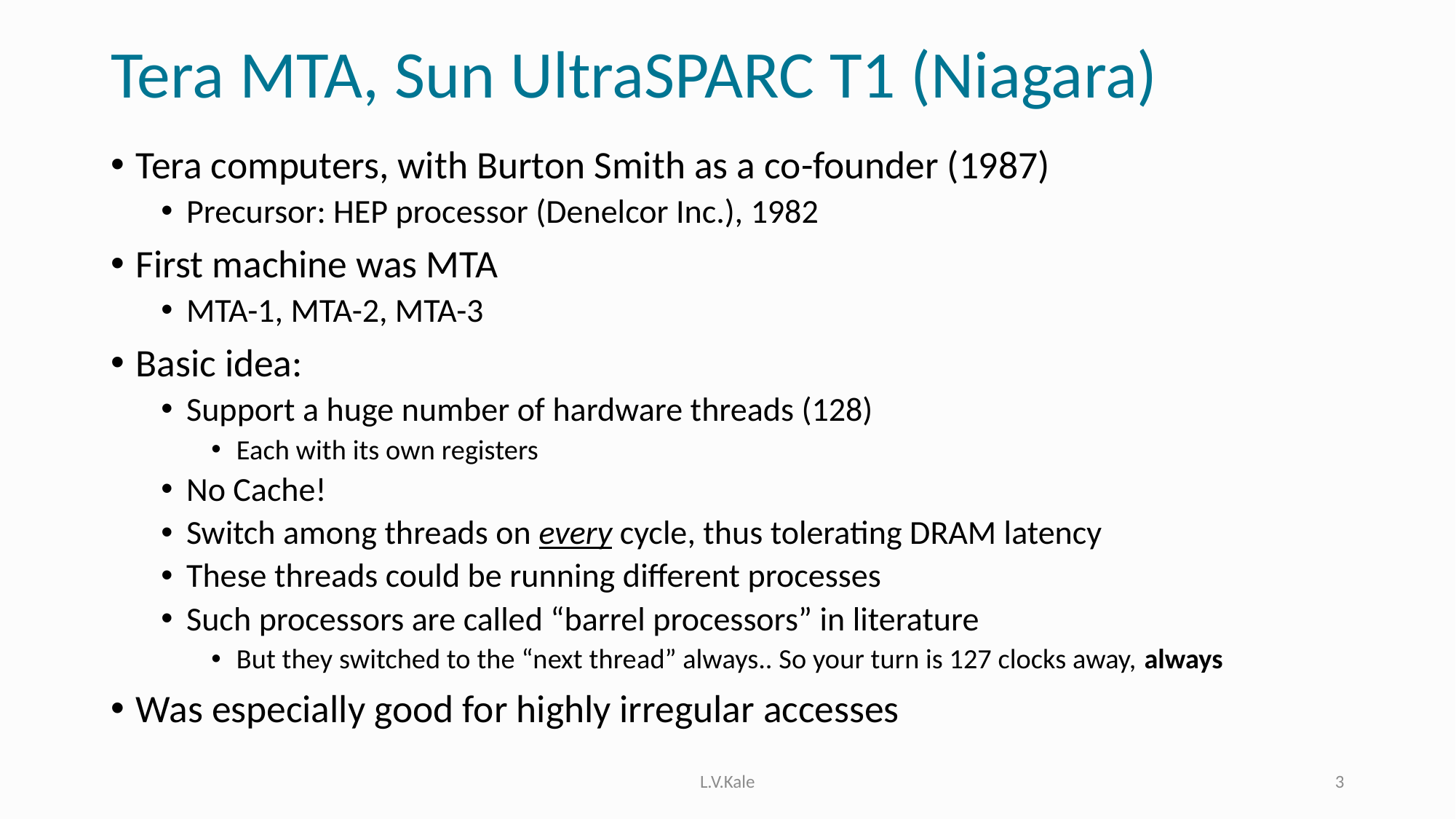

# Tera MTA, Sun UltraSPARC T1 (Niagara)
Tera computers, with Burton Smith as a co-founder (1987)
Precursor: HEP processor (Denelcor Inc.), 1982
First machine was MTA
MTA-1, MTA-2, MTA-3
Basic idea:
Support a huge number of hardware threads (128)
Each with its own registers
No Cache!
Switch among threads on every cycle, thus tolerating DRAM latency
These threads could be running different processes
Such processors are called “barrel processors” in literature
But they switched to the “next thread” always.. So your turn is 127 clocks away, always
Was especially good for highly irregular accesses

L.V.Kale
3